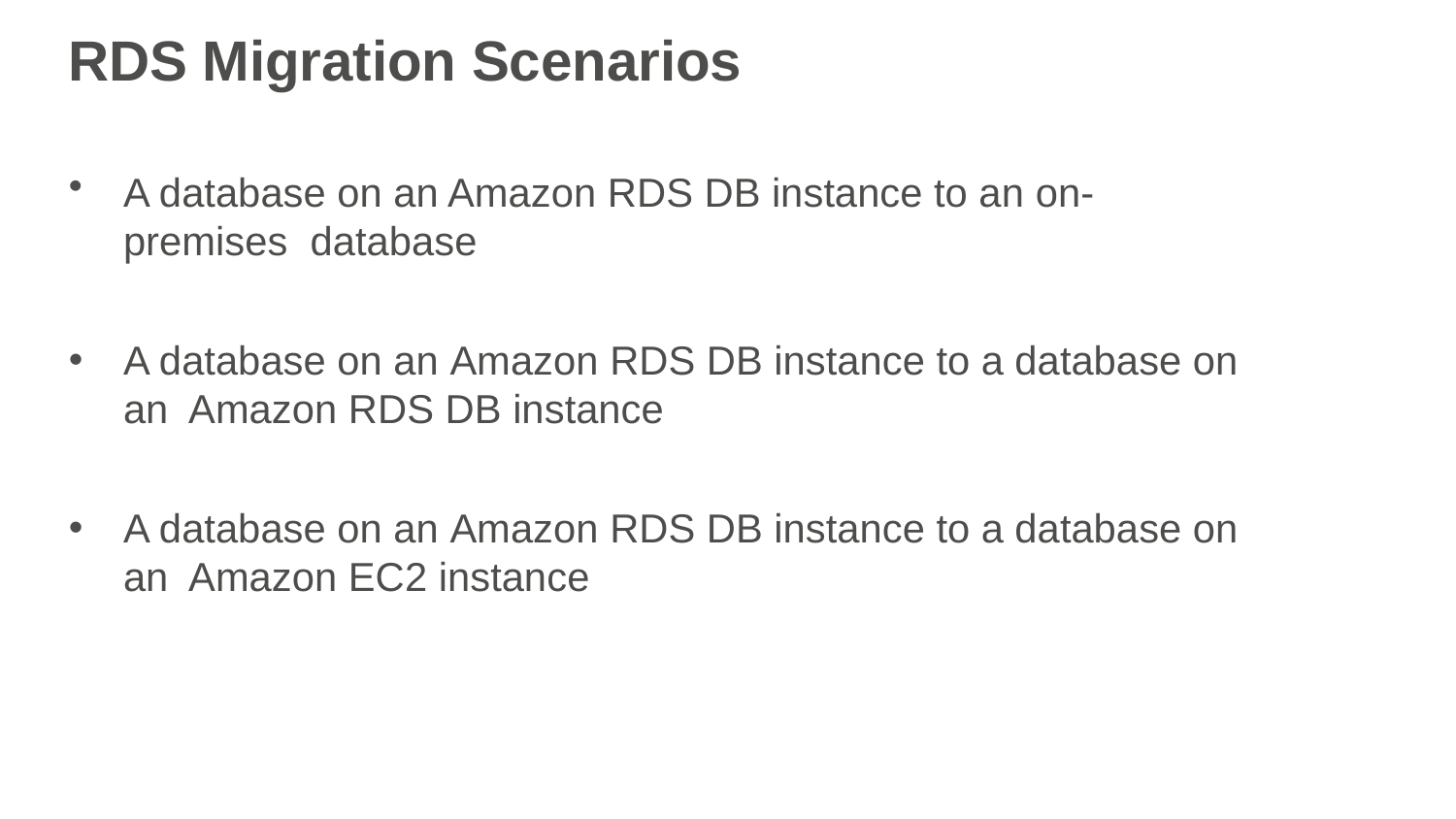

# RDS Migration Scenarios
A database on an Amazon RDS DB instance to an on-premises  database

A database on an Amazon RDS DB instance to a database on an  Amazon RDS DB instance

A database on an Amazon RDS DB instance to a database on an  Amazon EC2 instance